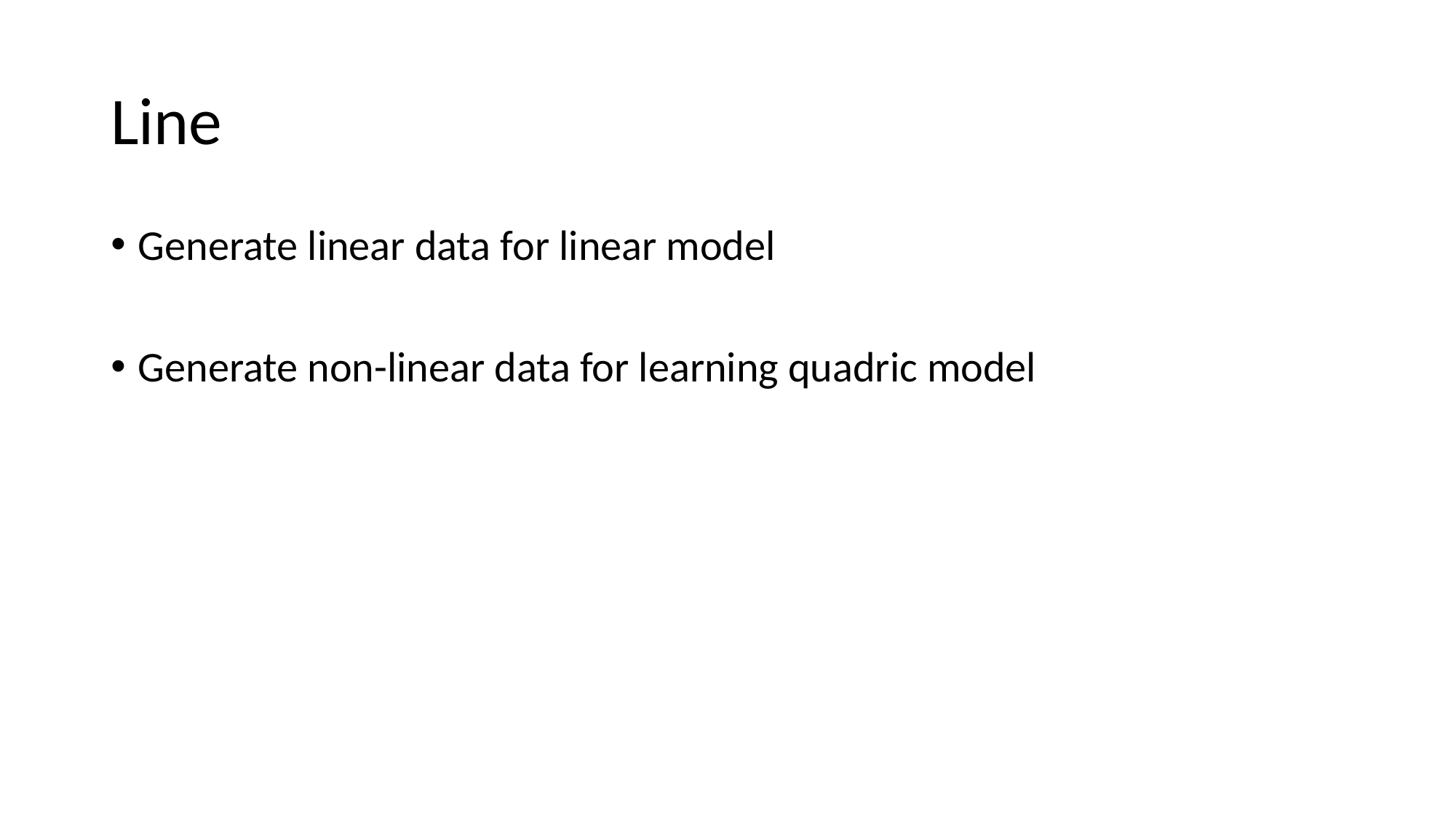

# Line
Generate linear data for linear model

Generate non-linear data for learning quadric model